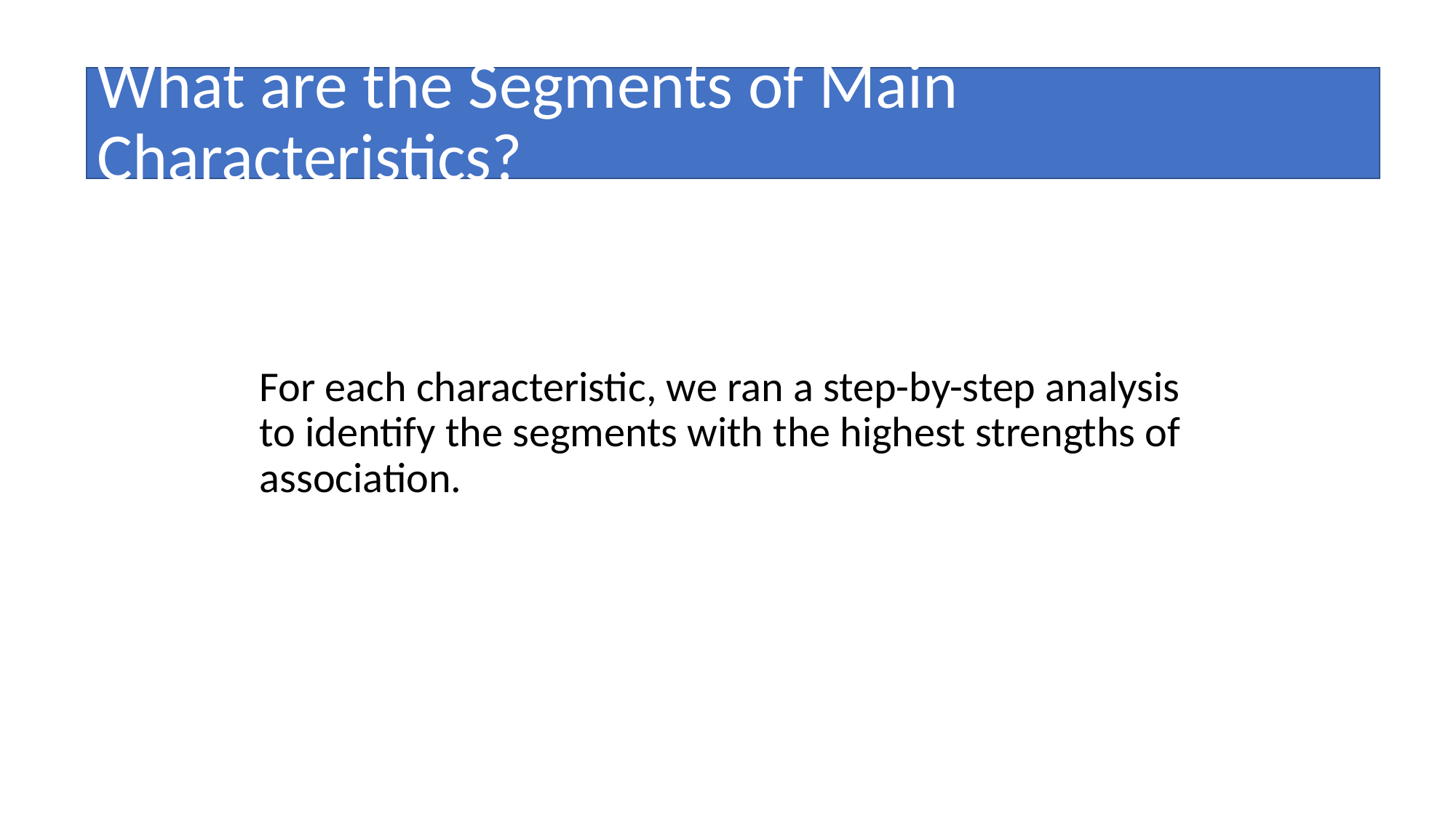

# What are the Segments of Main Characteristics?

For each characteristic, we ran a step-by-step analysis to identify the segments with the highest strengths of association.